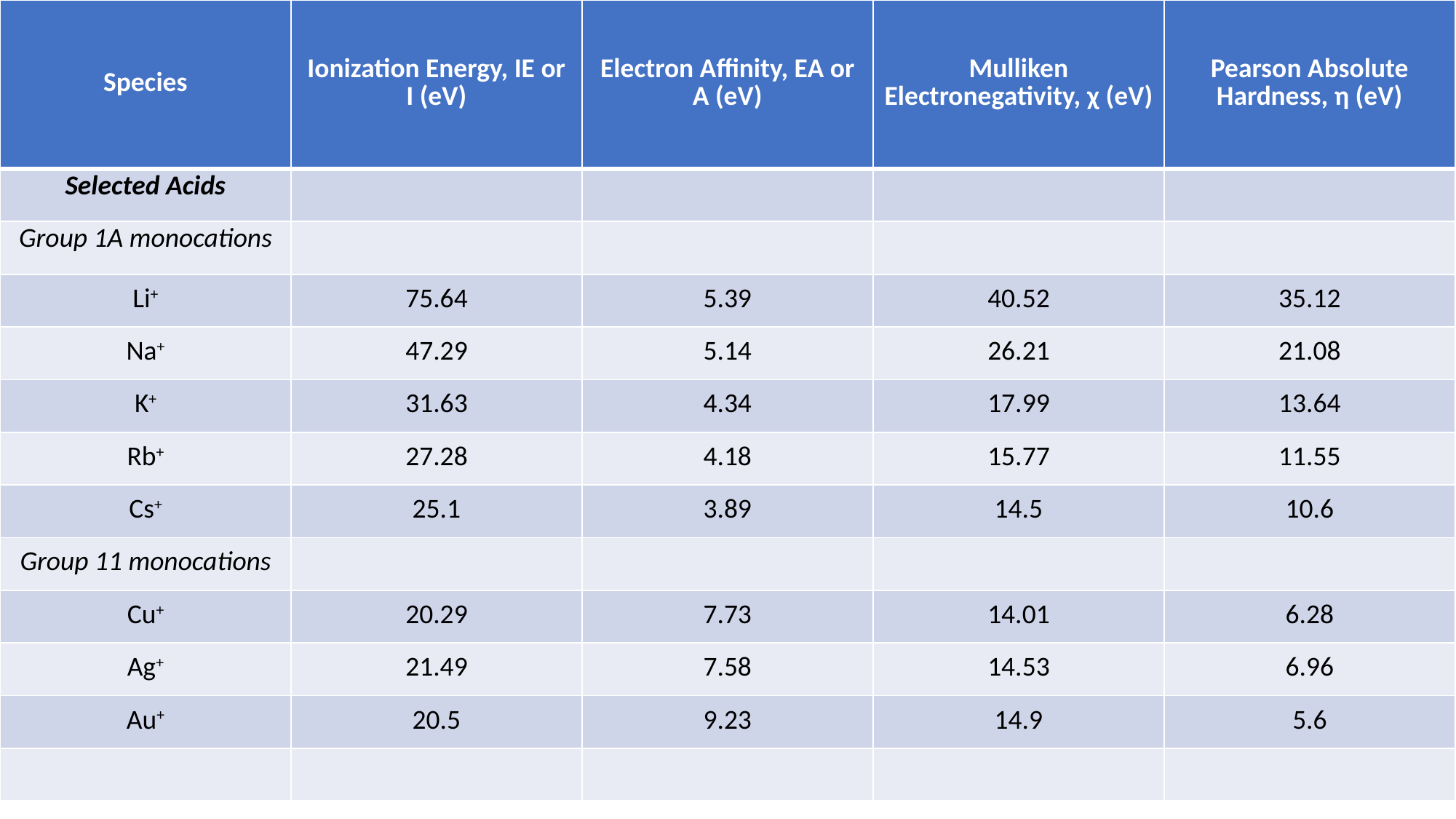

| Species | Ionization Energy, IE or I (eV) | Electron Affinity, EA or A (eV) | Mulliken Electronegativity, χ (eV) | Pearson Absolute Hardness, η (eV) |
| --- | --- | --- | --- | --- |
| Selected Acids |  |  |  |  |
| Group 1A monocations |  |  |  |  |
| Li+ | 75.64 | 5.39 | 40.52 | 35.12 |
| Na+ | 47.29 | 5.14 | 26.21 | 21.08 |
| K+ | 31.63 | 4.34 | 17.99 | 13.64 |
| Rb+ | 27.28 | 4.18 | 15.77 | 11.55 |
| Cs+ | 25.1 | 3.89 | 14.5 | 10.6 |
| Group 11 monocations |  |  |  |  |
| Cu+ | 20.29 | 7.73 | 14.01 | 6.28 |
| Ag+ | 21.49 | 7.58 | 14.53 | 6.96 |
| Au+ | 20.5 | 9.23 | 14.9 | 5.6 |
|  |  |  |  |  |